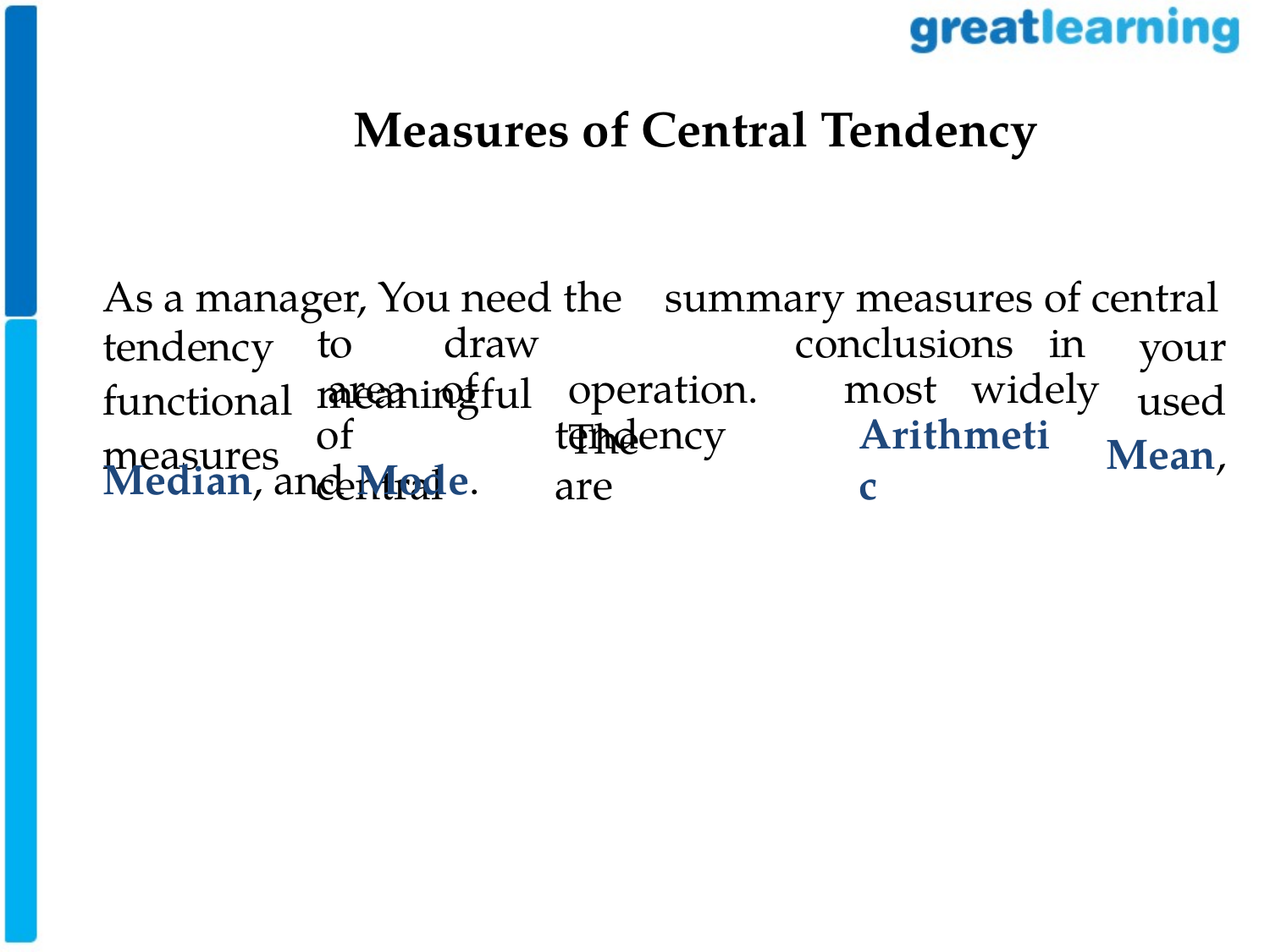

Measures of Central Tendency
As a manager, You need the
summary measures of central
tendency functional measures
to	draw	meaningful
conclusions	in
your used Mean,
area
of	operation.	The
most	widely
of	central
tendency	are
Arithmetic
Median, and Mode.